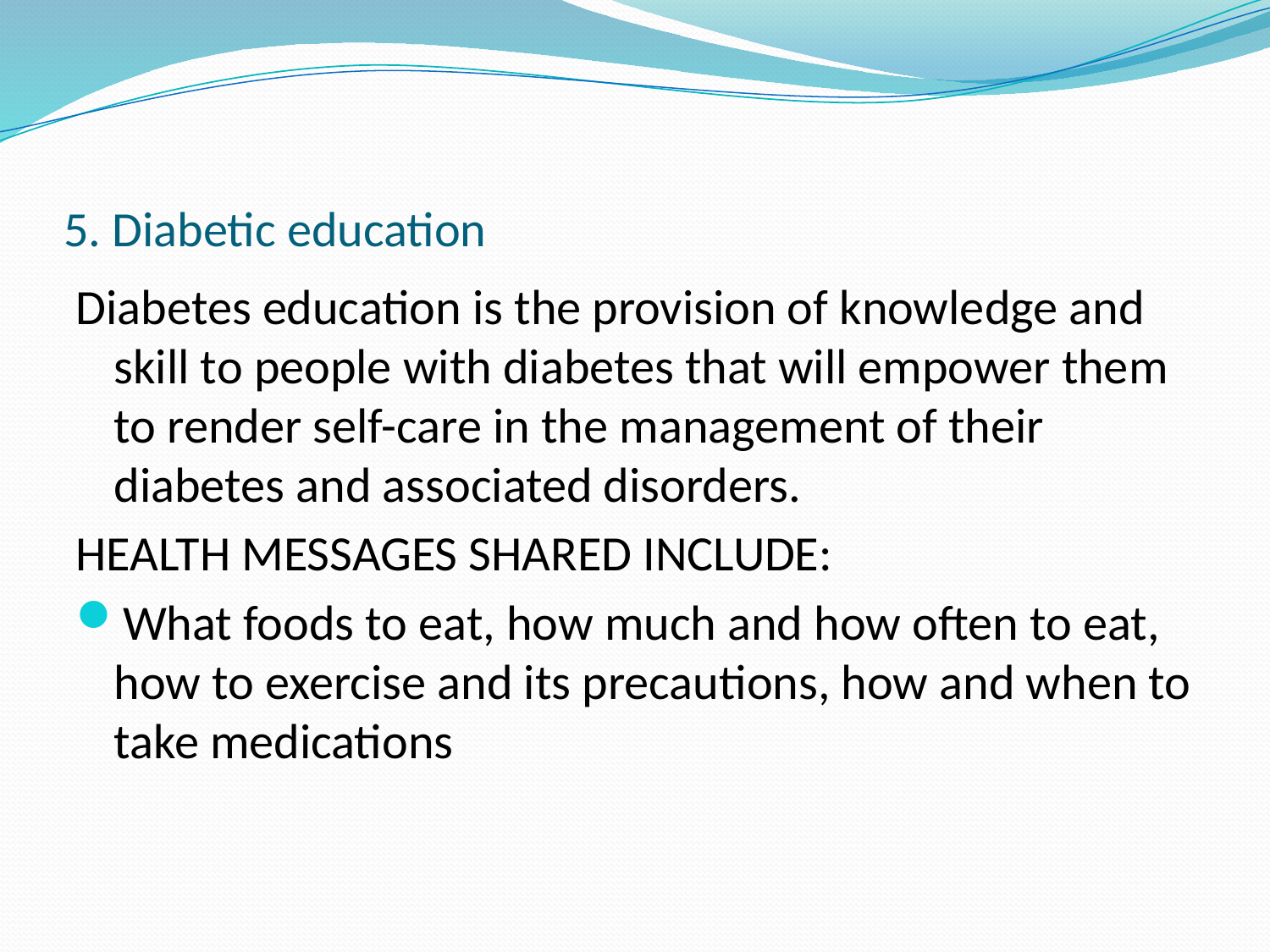

# 5. Diabetic education
Diabetes education is the provision of knowledge and skill to people with diabetes that will empower them to render self-care in the management of their diabetes and associated disorders.
HEALTH MESSAGES SHARED INCLUDE:
What foods to eat, how much and how often to eat, how to exercise and its precautions, how and when to take medications